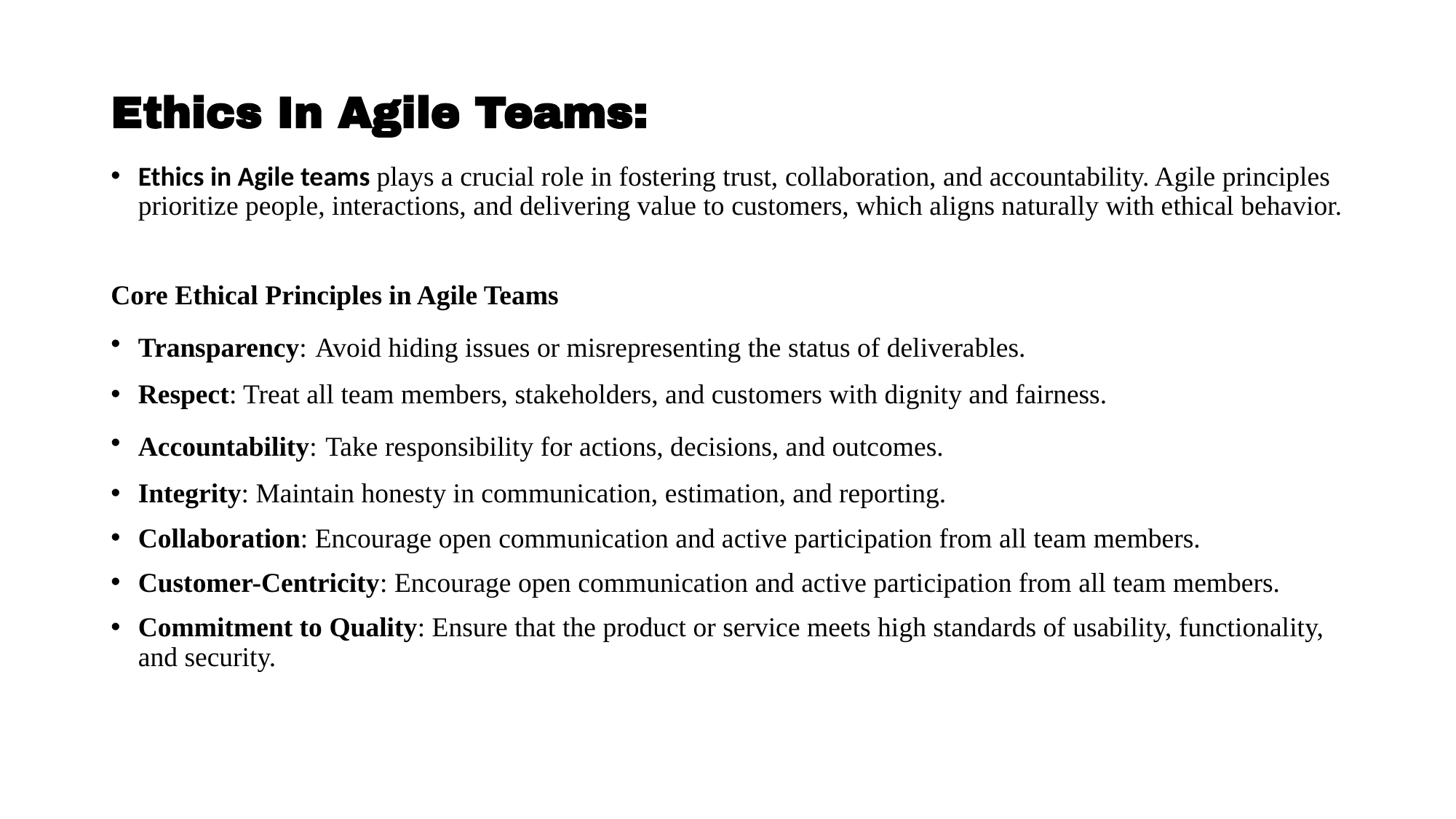

# Ethics In Agile Teams:
Ethics in Agile teams plays a crucial role in fostering trust, collaboration, and accountability. Agile principles prioritize people, interactions, and delivering value to customers, which aligns naturally with ethical behavior.

Core Ethical Principles in Agile Teams
Transparency: Avoid hiding issues or misrepresenting the status of deliverables.
Respect: Treat all team members, stakeholders, and customers with dignity and fairness.
Accountability: Take responsibility for actions, decisions, and outcomes.
Integrity: Maintain honesty in communication, estimation, and reporting.
Collaboration: Encourage open communication and active participation from all team members.
Customer-Centricity: Encourage open communication and active participation from all team members.
Commitment to Quality: Ensure that the product or service meets high standards of usability, functionality, and security.